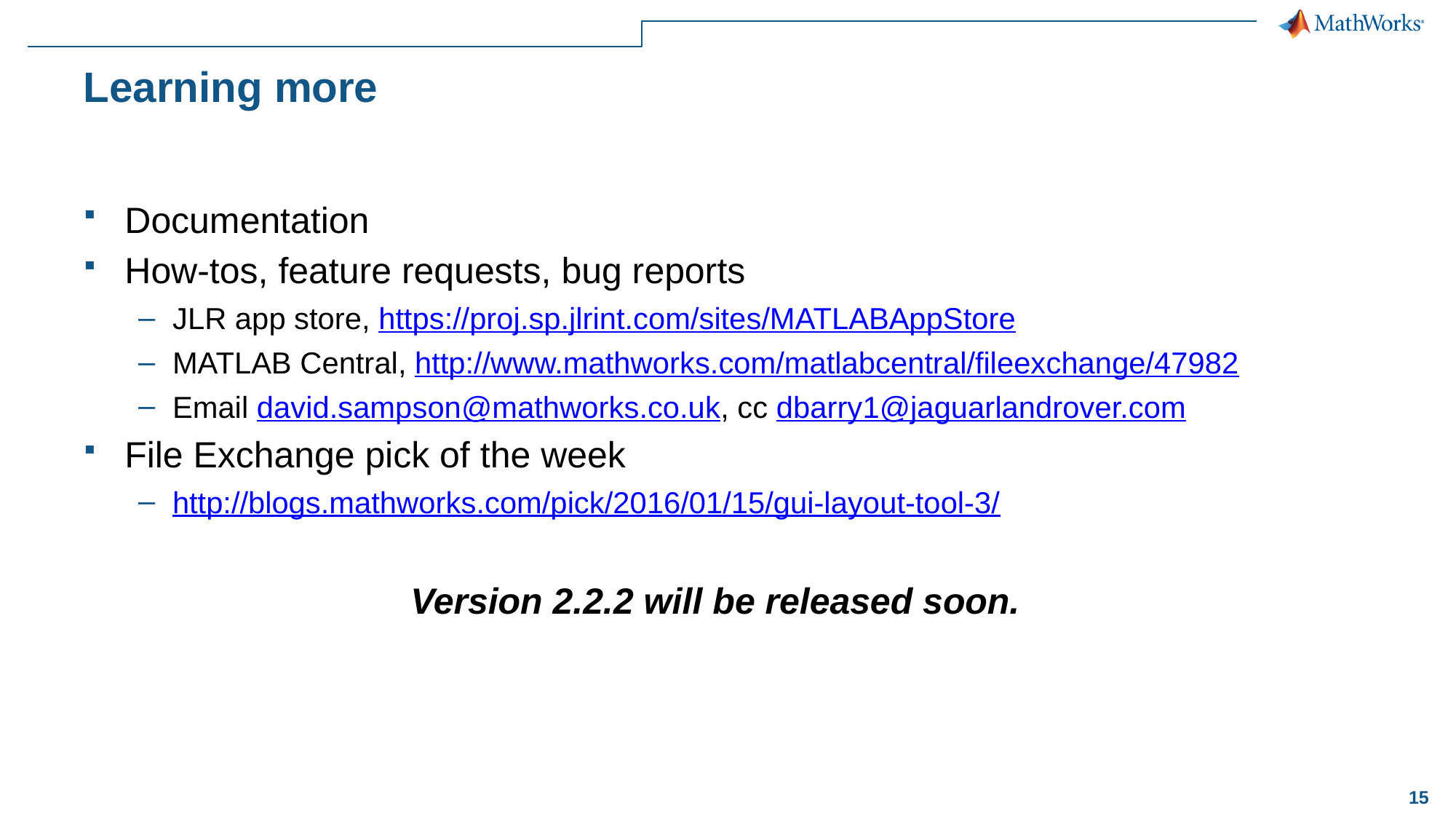

# Learning more
Documentation
How-tos, feature requests, bug reports
JLR app store, https://proj.sp.jlrint.com/sites/MATLABAppStore
MATLAB Central, http://www.mathworks.com/matlabcentral/fileexchange/47982
Email david.sampson@mathworks.co.uk, cc dbarry1@jaguarlandrover.com
File Exchange pick of the week
http://blogs.mathworks.com/pick/2016/01/15/gui-layout-tool-3/

Version 2.2.2 will be released soon.